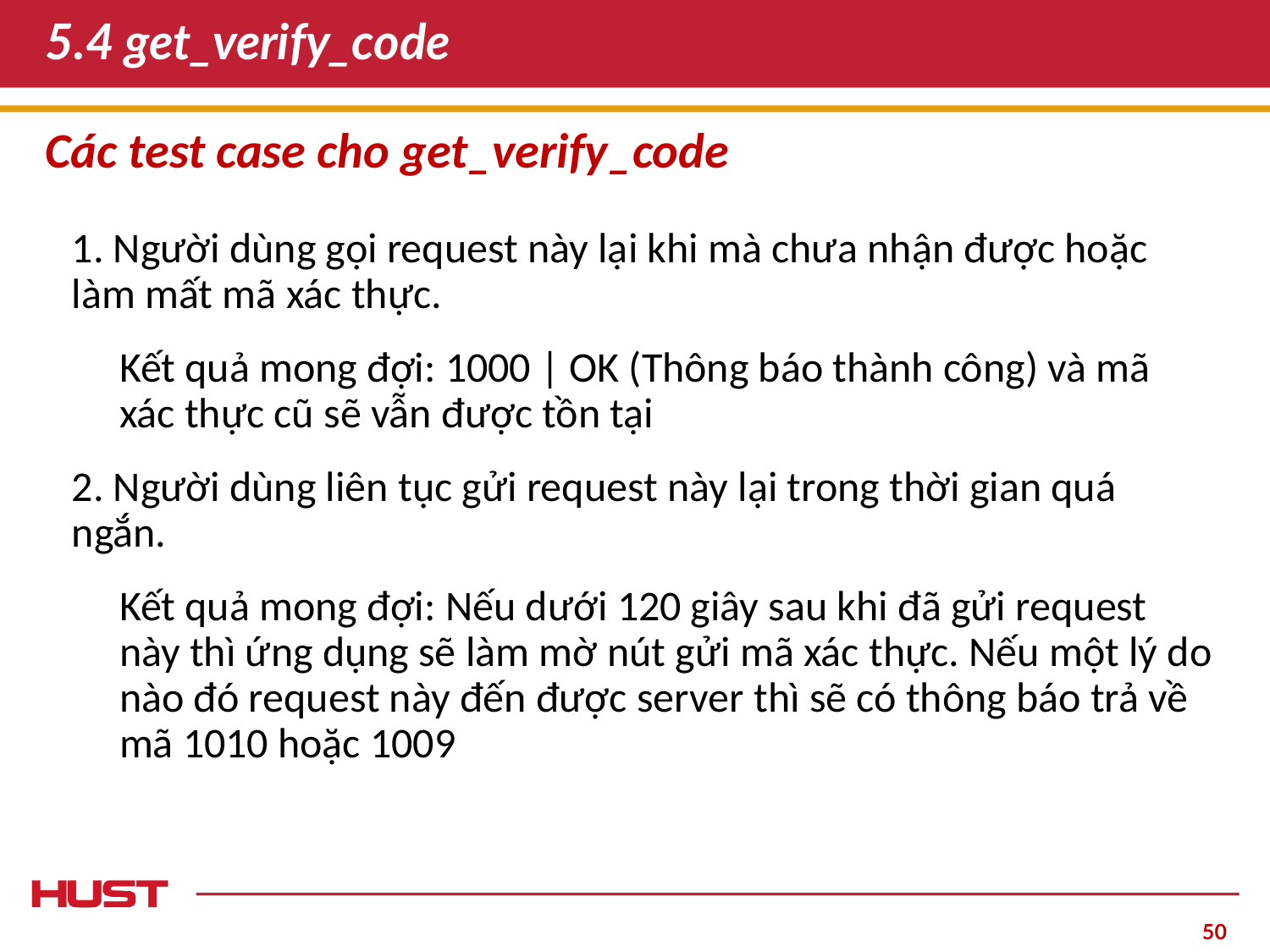

# 5.4 get_verify_code
Các test case cho get_verify_code

1. Người dùng gọi request này lại khi mà chưa nhận được hoặc làm mất mã xác thực.
Kết quả mong đợi: 1000 | OK (Thông báo thành công) và mã xác thực cũ sẽ vẫn được tồn tại
2. Người dùng liên tục gửi request này lại trong thời gian quá ngắn.
Kết quả mong đợi: Nếu dưới 120 giây sau khi đã gửi request này thì ứng dụng sẽ làm mờ nút gửi mã xác thực. Nếu một lý do nào đó request này đến được server thì sẽ có thông báo trả về mã 1010 hoặc 1009
50